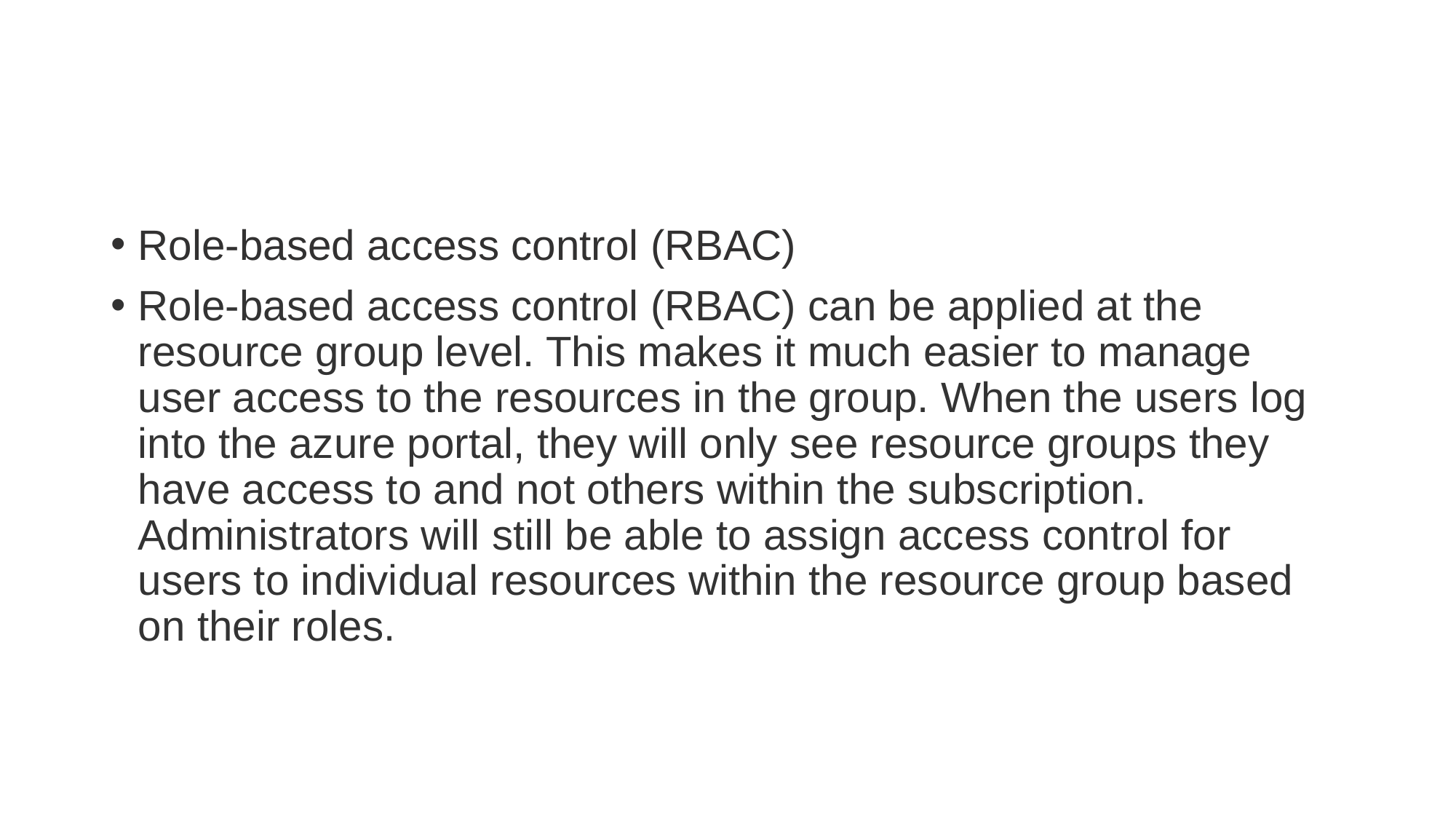

#
Role-based access control (RBAC)
Role-based access control (RBAC) can be applied at the resource group level. This makes it much easier to manage user access to the resources in the group. When the users log into the azure portal, they will only see resource groups they have access to and not others within the subscription. Administrators will still be able to assign access control for users to individual resources within the resource group based on their roles.